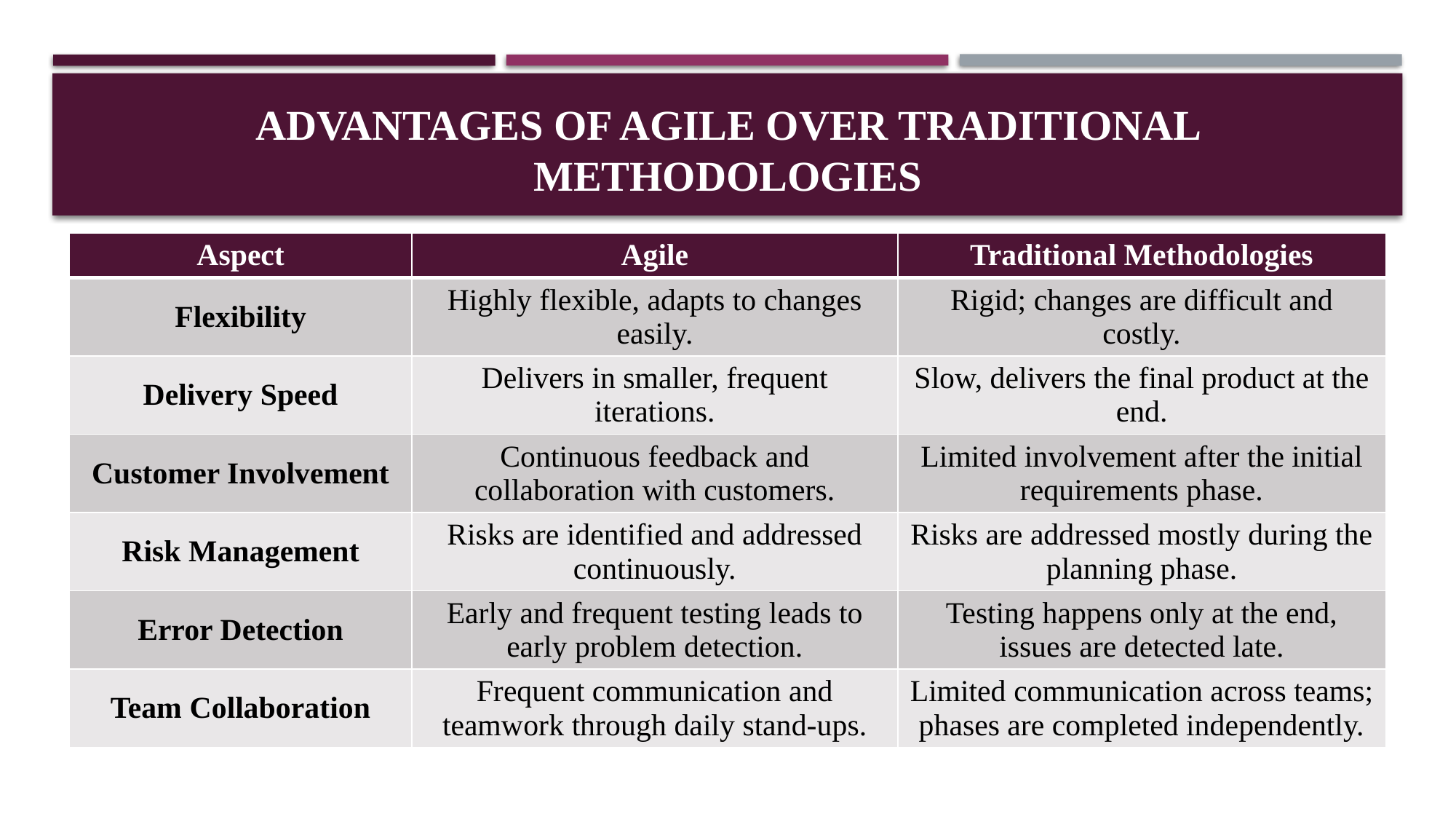

# Advantages of Agile over Traditional Methodologies
| Aspect | Agile | Traditional Methodologies |
| --- | --- | --- |
| Flexibility | Highly flexible, adapts to changes easily. | Rigid; changes are difficult and costly. |
| Delivery Speed | Delivers in smaller, frequent iterations. | Slow, delivers the final product at the end. |
| Customer Involvement | Continuous feedback and collaboration with customers. | Limited involvement after the initial requirements phase. |
| Risk Management | Risks are identified and addressed continuously. | Risks are addressed mostly during the planning phase. |
| Error Detection | Early and frequent testing leads to early problem detection. | Testing happens only at the end, issues are detected late. |
| Team Collaboration | Frequent communication and teamwork through daily stand-ups. | Limited communication across teams; phases are completed independently. |